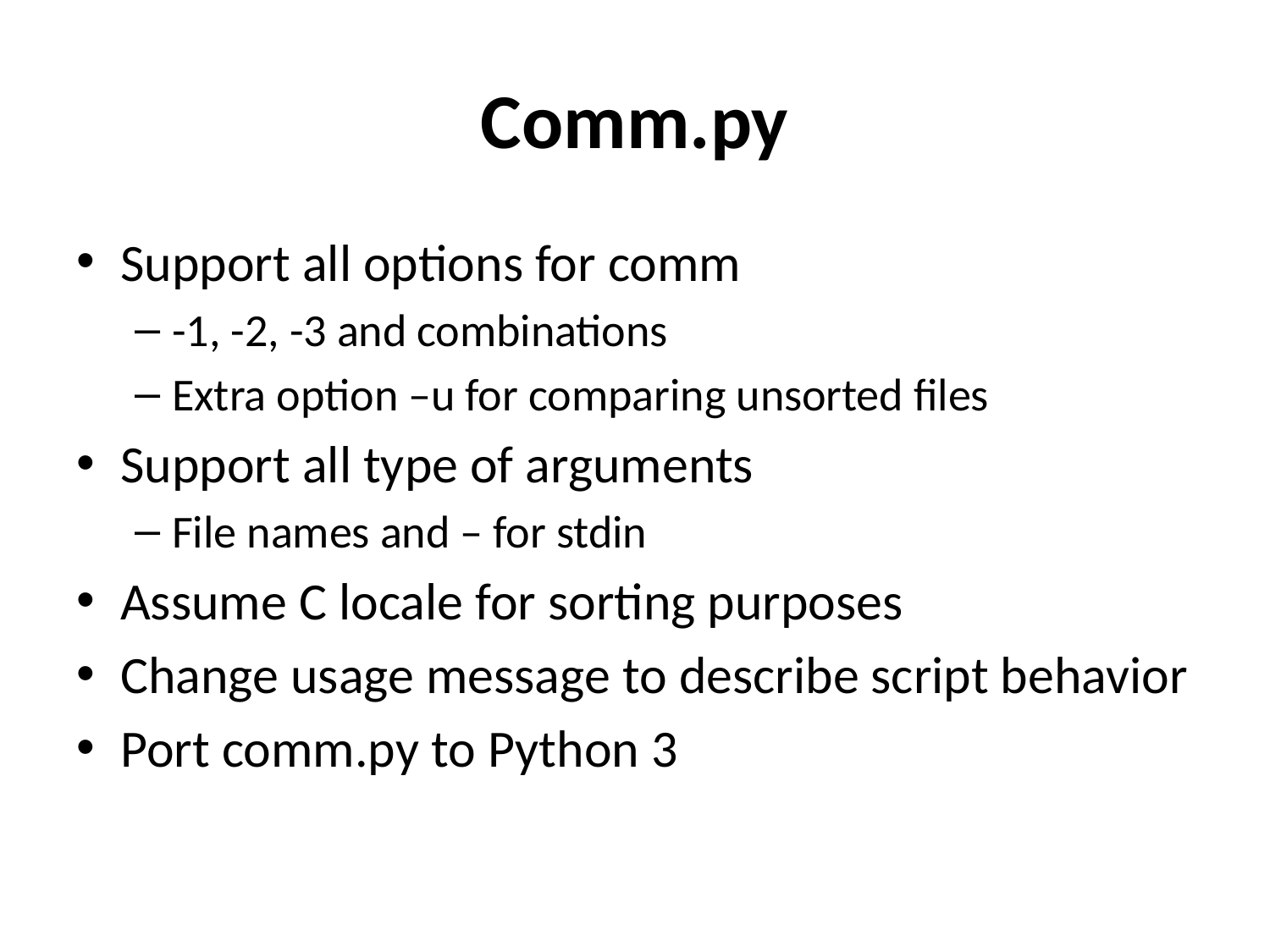

# Comm.py
Support all options for comm
-1, -2, -3 and combinations
Extra option –u for comparing unsorted files
Support all type of arguments
File names and – for stdin
Assume C locale for sorting purposes
Change usage message to describe script behavior
Port comm.py to Python 3